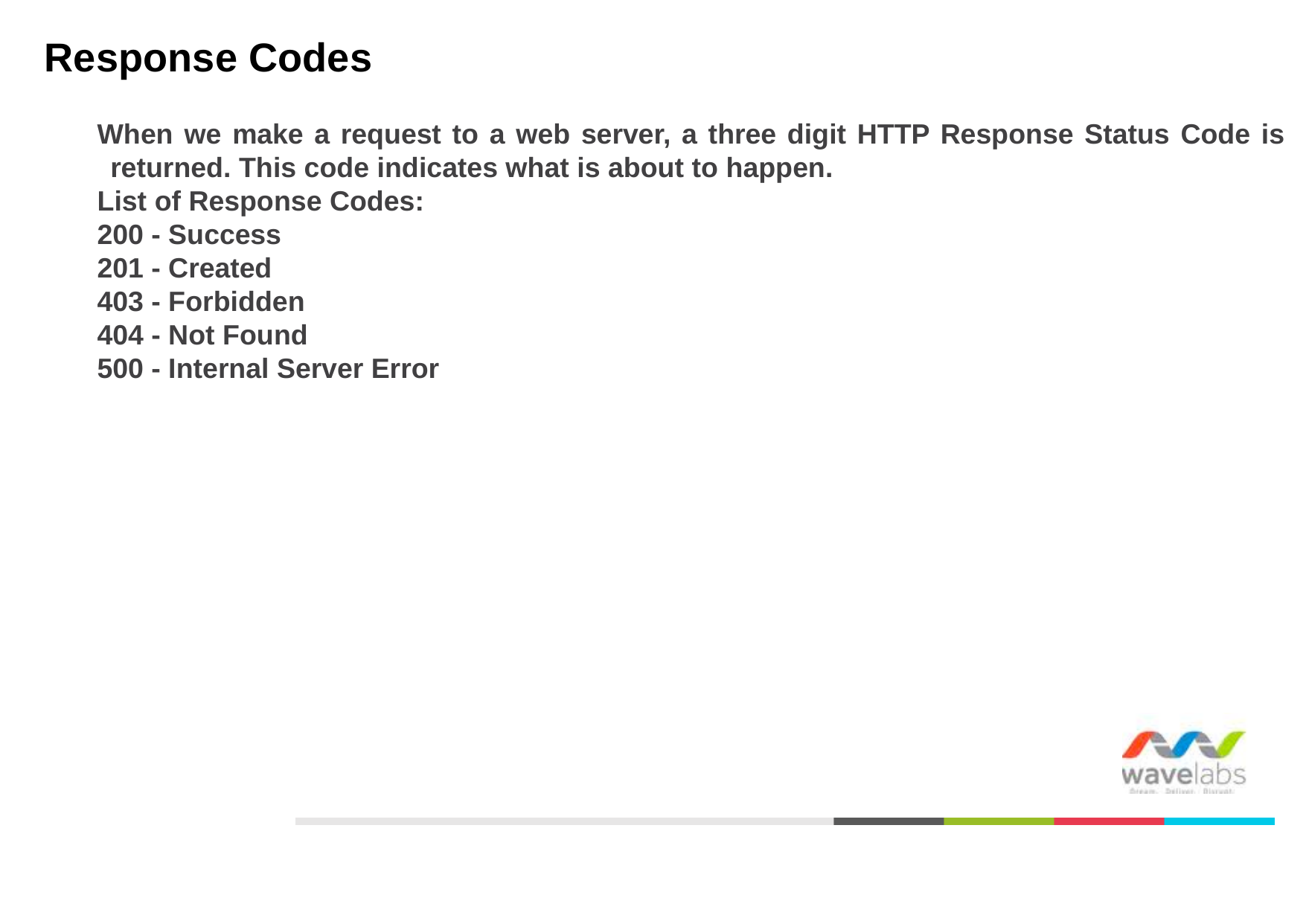

# Response Codes
When we make a request to a web server, a three digit HTTP Response Status Code is returned. This code indicates what is about to happen.
List of Response Codes:
200 - Success
201 - Created
403 - Forbidden
404 - Not Found
500 - Internal Server Error